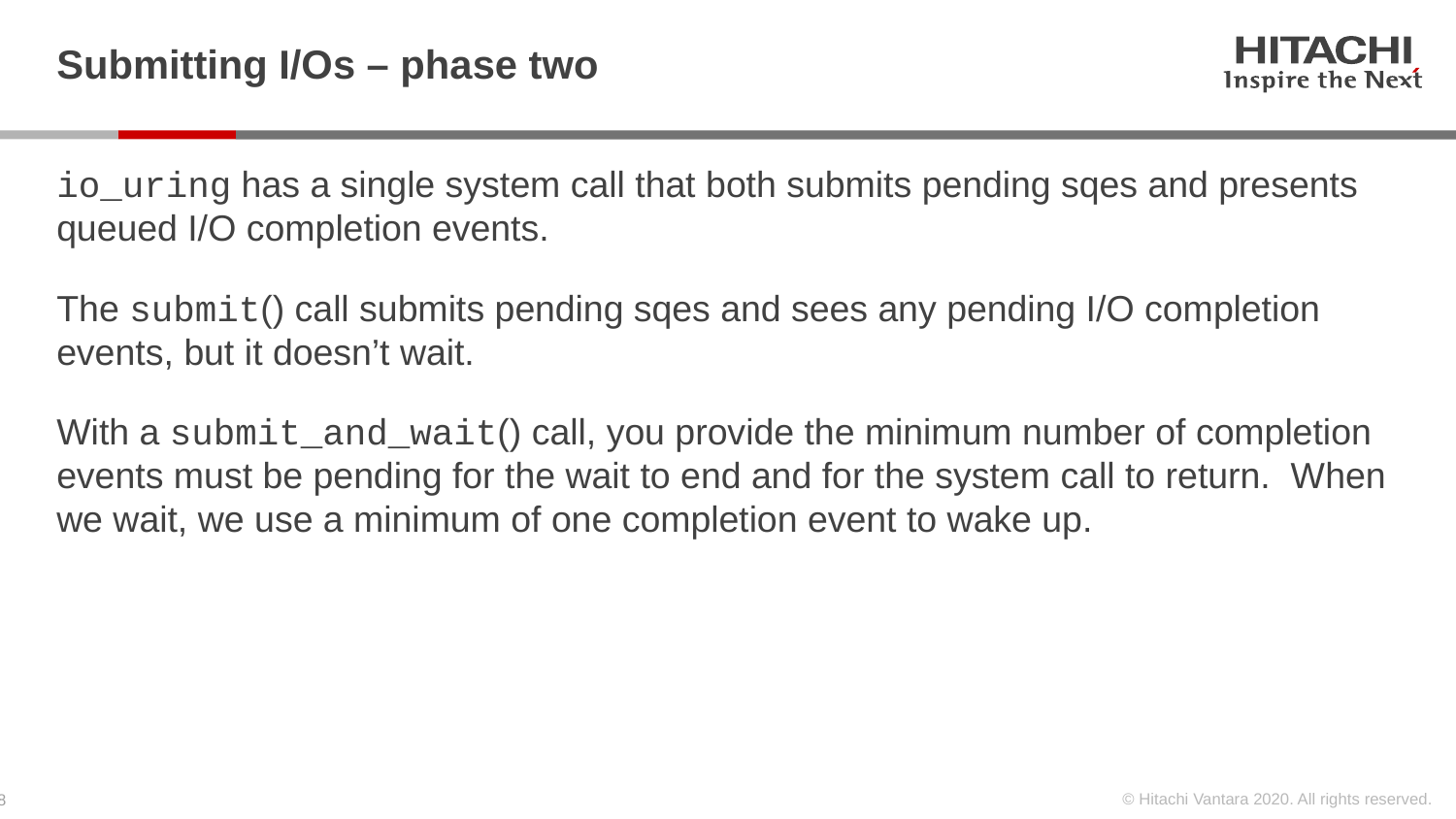

# Submitting I/Os – phase two
io_uring has a single system call that both submits pending sqes and presents queued I/O completion events.
The submit() call submits pending sqes and sees any pending I/O completion events, but it doesn’t wait.
With a submit_and_wait() call, you provide the minimum number of completion events must be pending for the wait to end and for the system call to return.  When we wait, we use a minimum of one completion event to wake up.